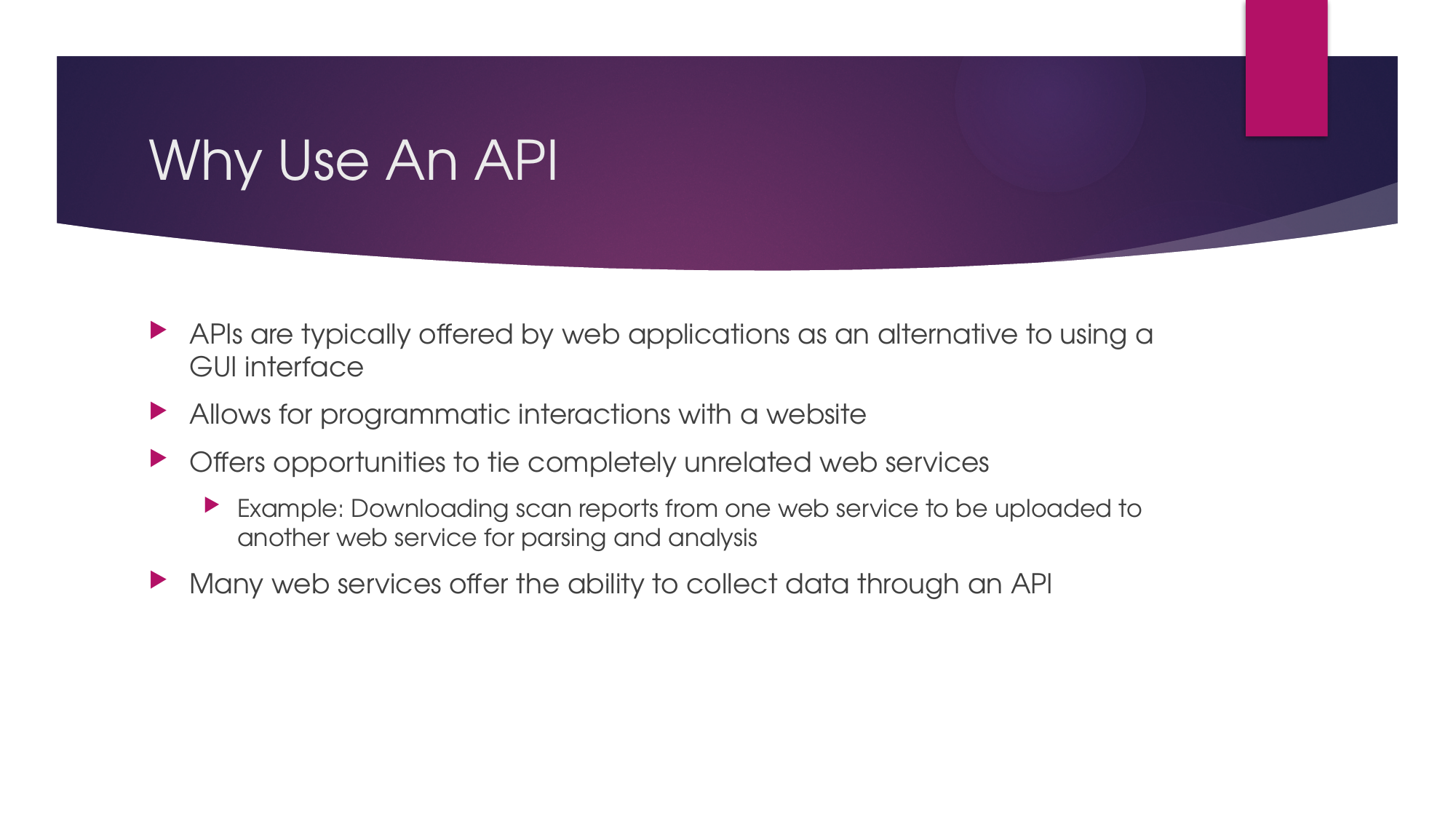

# Why Use An API
APIs are typically offered by web applications as an alternative to using a GUI interface
Allows for programmatic interactions with a website
Offers opportunities to tie completely unrelated web services
Example: Downloading scan reports from one web service to be uploaded to another web service for parsing and analysis
Many web services offer the ability to collect data through an API